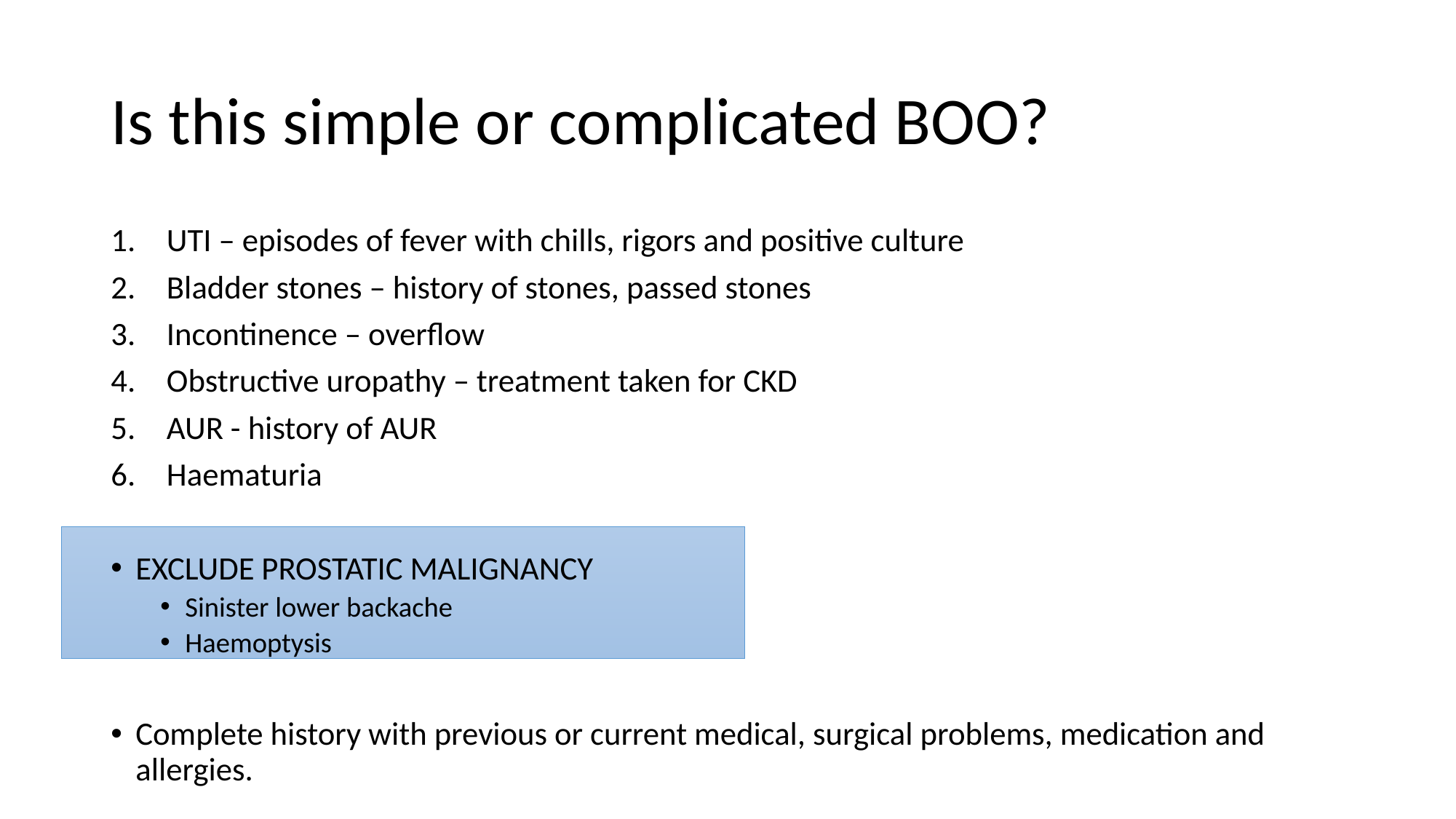

# Is this simple or complicated BOO?
UTI – episodes of fever with chills, rigors and positive culture
Bladder stones – history of stones, passed stones
Incontinence – overflow
Obstructive uropathy – treatment taken for CKD
AUR - history of AUR
Haematuria

EXCLUDE PROSTATIC MALIGNANCY
Sinister lower backache
Haemoptysis

Complete history with previous or current medical, surgical problems, medication and allergies.